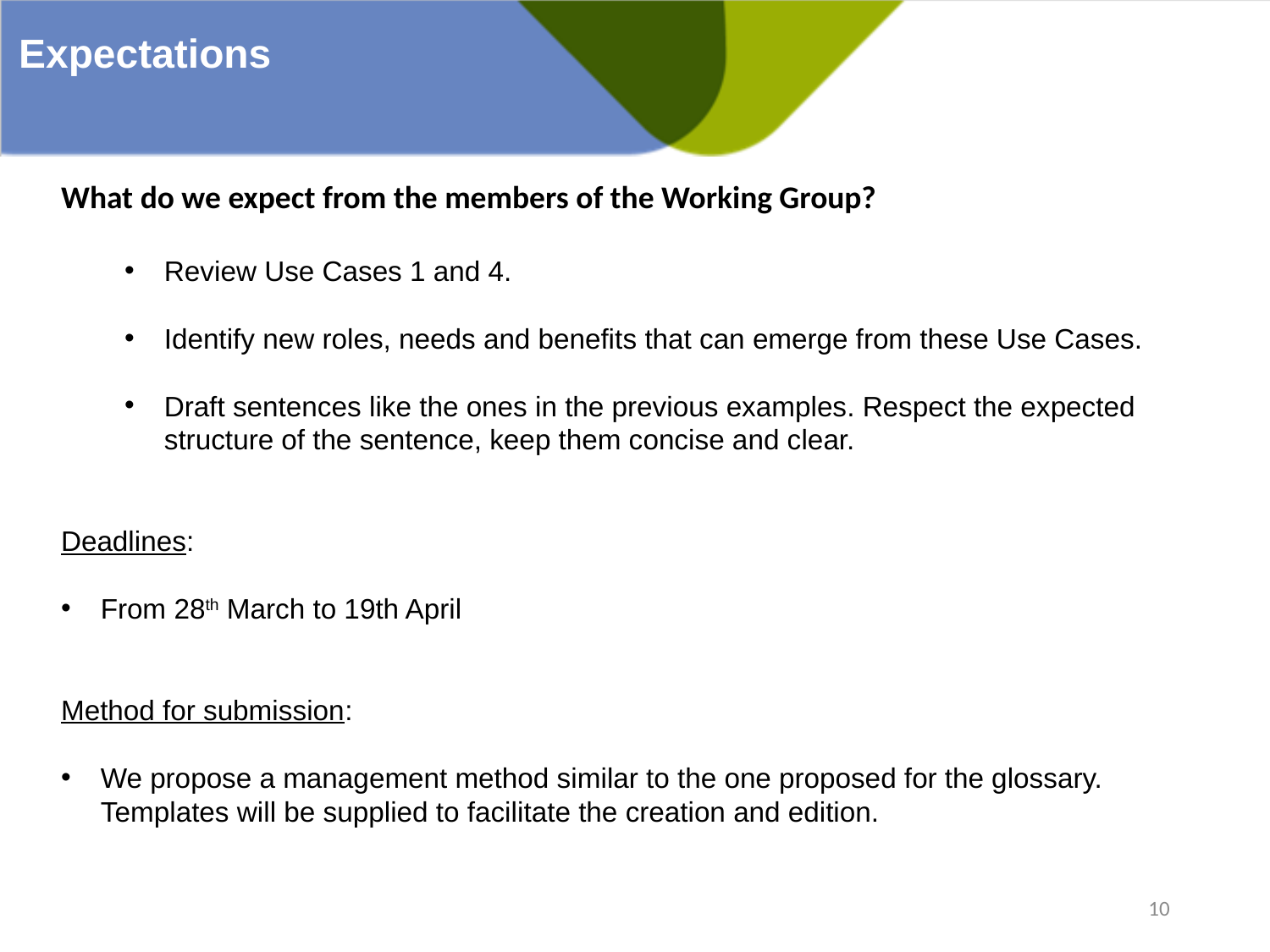

Expectations
What do we expect from the members of the Working Group?

Review Use Cases 1 and 4.

Identify new roles, needs and benefits that can emerge from these Use Cases.

Draft sentences like the ones in the previous examples. Respect the expected structure of the sentence, keep them concise and clear.

Deadlines:

From 28th March to 19th April

Method for submission:

We propose a management method similar to the one proposed for the glossary. Templates will be supplied to facilitate the creation and edition.
10